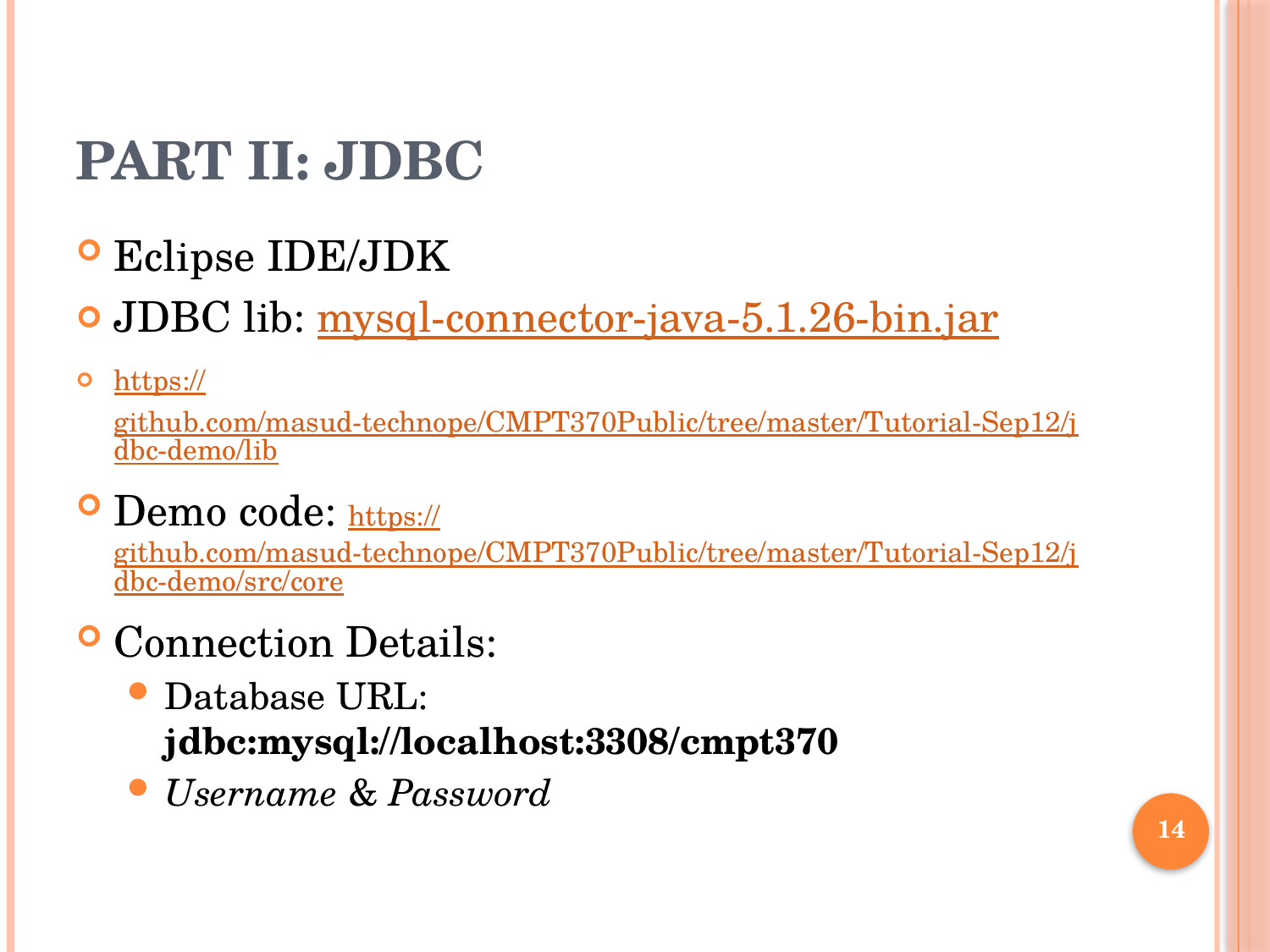

# Part II: JDBC
Eclipse IDE/JDK
JDBC lib: mysql-connector-java-5.1.26-bin.jar
https://github.com/masud-technope/CMPT370Public/tree/master/Tutorial-Sep12/jdbc-demo/lib
Demo code: https://github.com/masud-technope/CMPT370Public/tree/master/Tutorial-Sep12/jdbc-demo/src/core
Connection Details:
Database URL: jdbc:mysql://localhost:3308/cmpt370
Username & Password
14